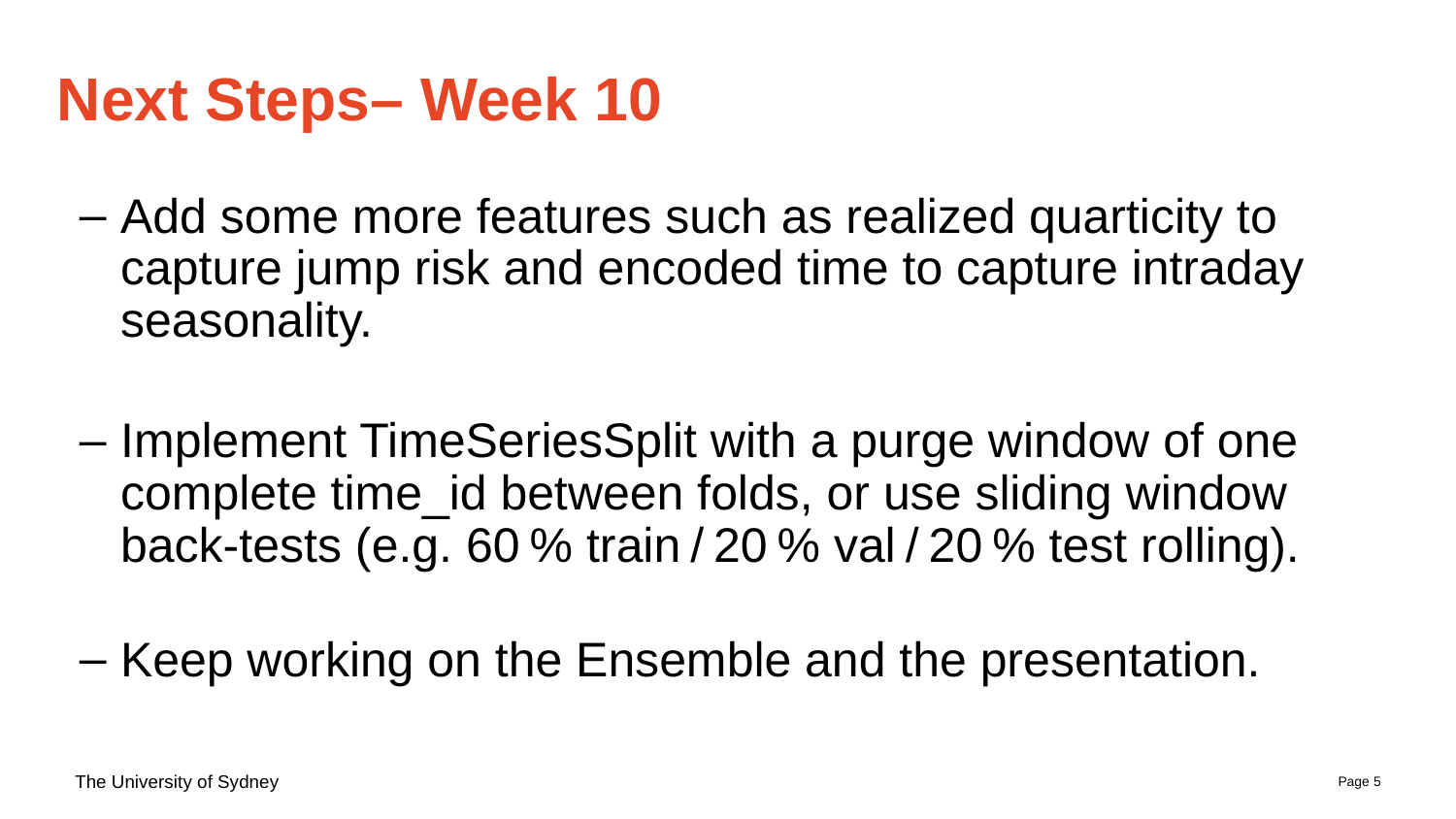

# Next Steps– Week 10
Add some more features such as realized quarticity to capture jump risk and encoded time to capture intraday seasonality.
Implement TimeSeriesSplit with a purge window of one complete time_id between folds, or use sliding window back‑tests (e.g. 60 % train / 20 % val / 20 % test rolling).
Keep working on the Ensemble and the presentation.